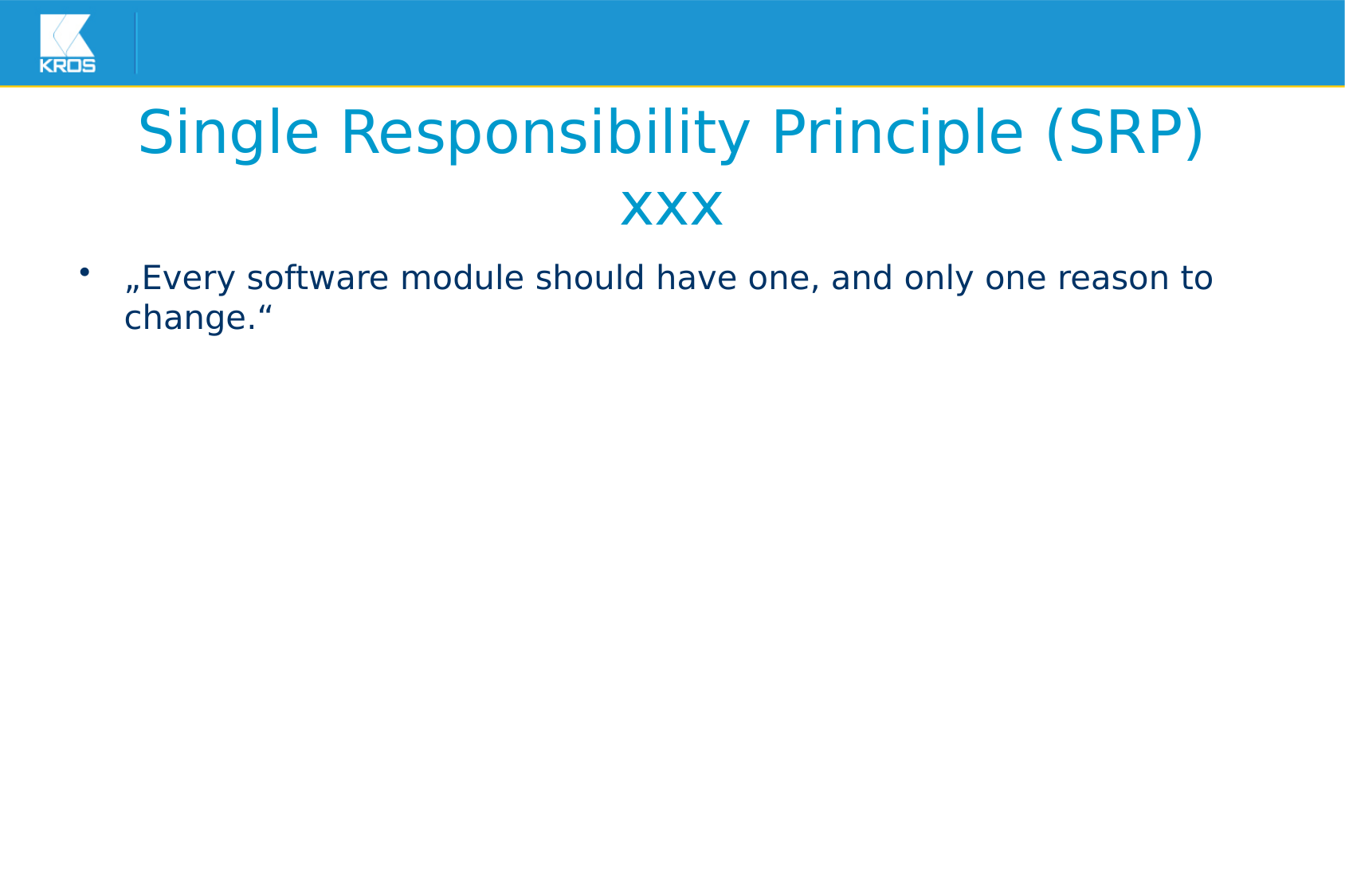

# Single Responsibility Principle (SRP) xxx
„Every software module should have one, and only one reason to change.“